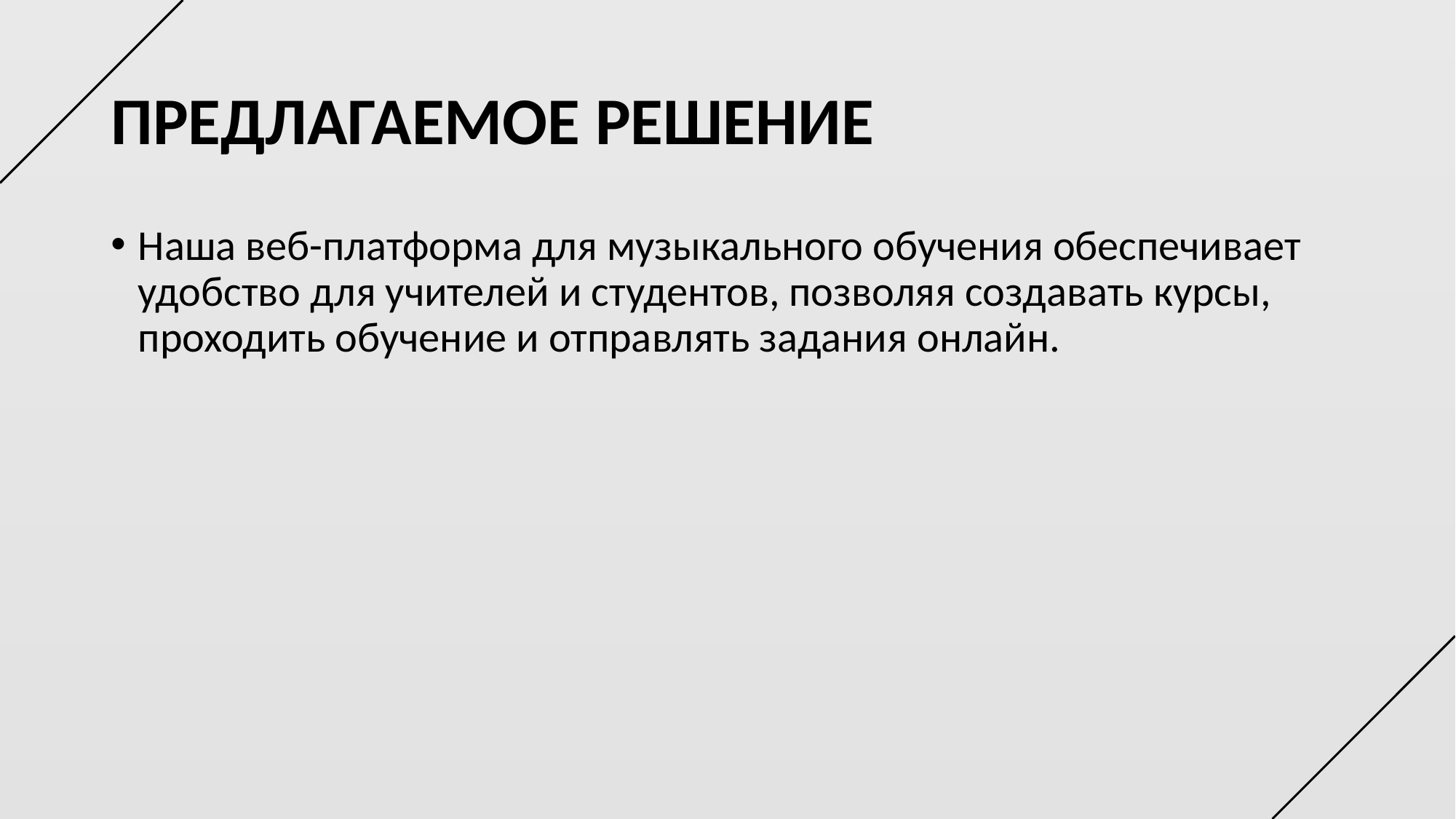

# ПРЕДЛАГАЕМОЕ РЕШЕНИЕ
Наша веб-платформа для музыкального обучения обеспечивает удобство для учителей и студентов, позволяя создавать курсы, проходить обучение и отправлять задания онлайн.